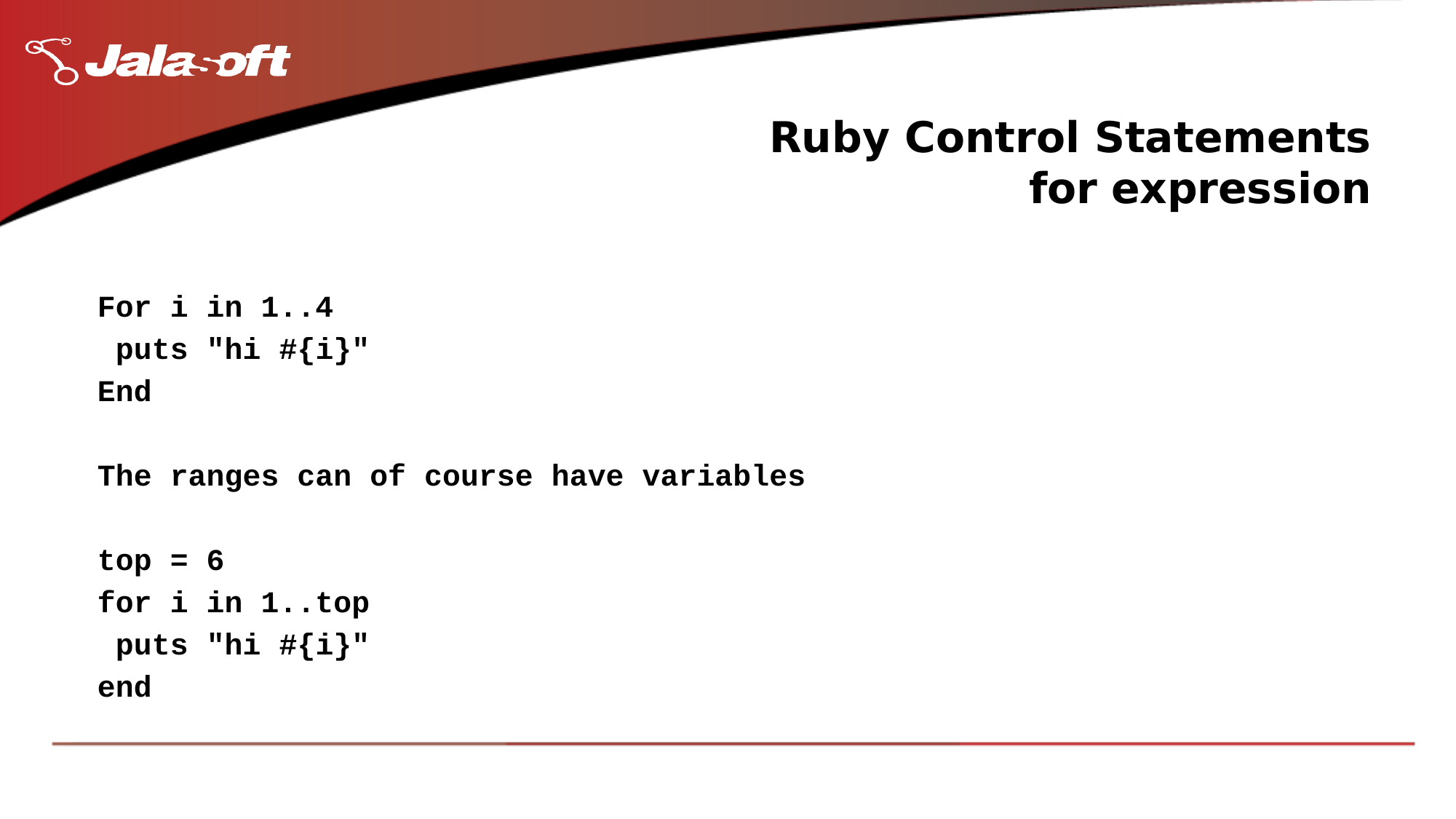

# Ruby Control Statements for expression
For i in 1..4
 puts "hi #{i}"
End

The ranges can of course have variables

top = 6
for i in 1..top
 puts "hi #{i}"
end